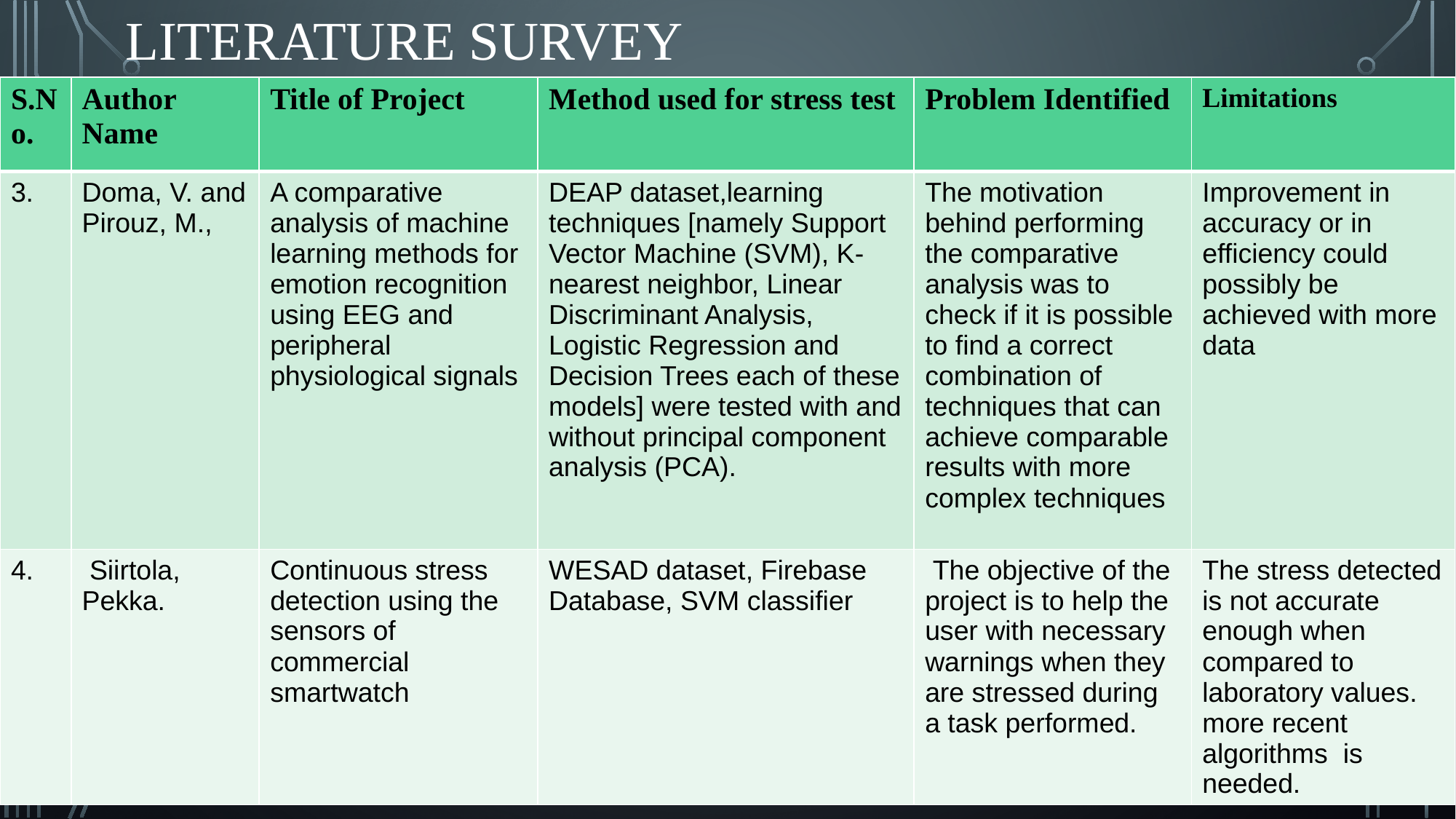

LITERATURE SURVEY
| S.No. | Author Name | Title of Project | Method used for stress test | Problem Identified | Limitations |
| --- | --- | --- | --- | --- | --- |
| 3. | Doma, V. and Pirouz, M., | A comparative analysis of machine learning methods for emotion recognition using EEG and peripheral physiological signals | DEAP dataset,learning techniques [namely Support Vector Machine (SVM), K-nearest neighbor, Linear Discriminant Analysis, Logistic Regression and Decision Trees each of these models] were tested with and without principal component analysis (PCA). | The motivation behind performing the comparative analysis was to check if it is possible to find a correct combination of techniques that can achieve comparable results with more complex techniques | Improvement in accuracy or in efficiency could possibly be achieved with more data |
| 4. | Siirtola, Pekka. | Continuous stress detection using the sensors of commercial smartwatch | WESAD dataset, Firebase Database, SVM classifier | The objective of the project is to help the user with necessary warnings when they are stressed during a task performed. | The stress detected is not accurate enough when compared to laboratory values. more recent algorithms is needed. |